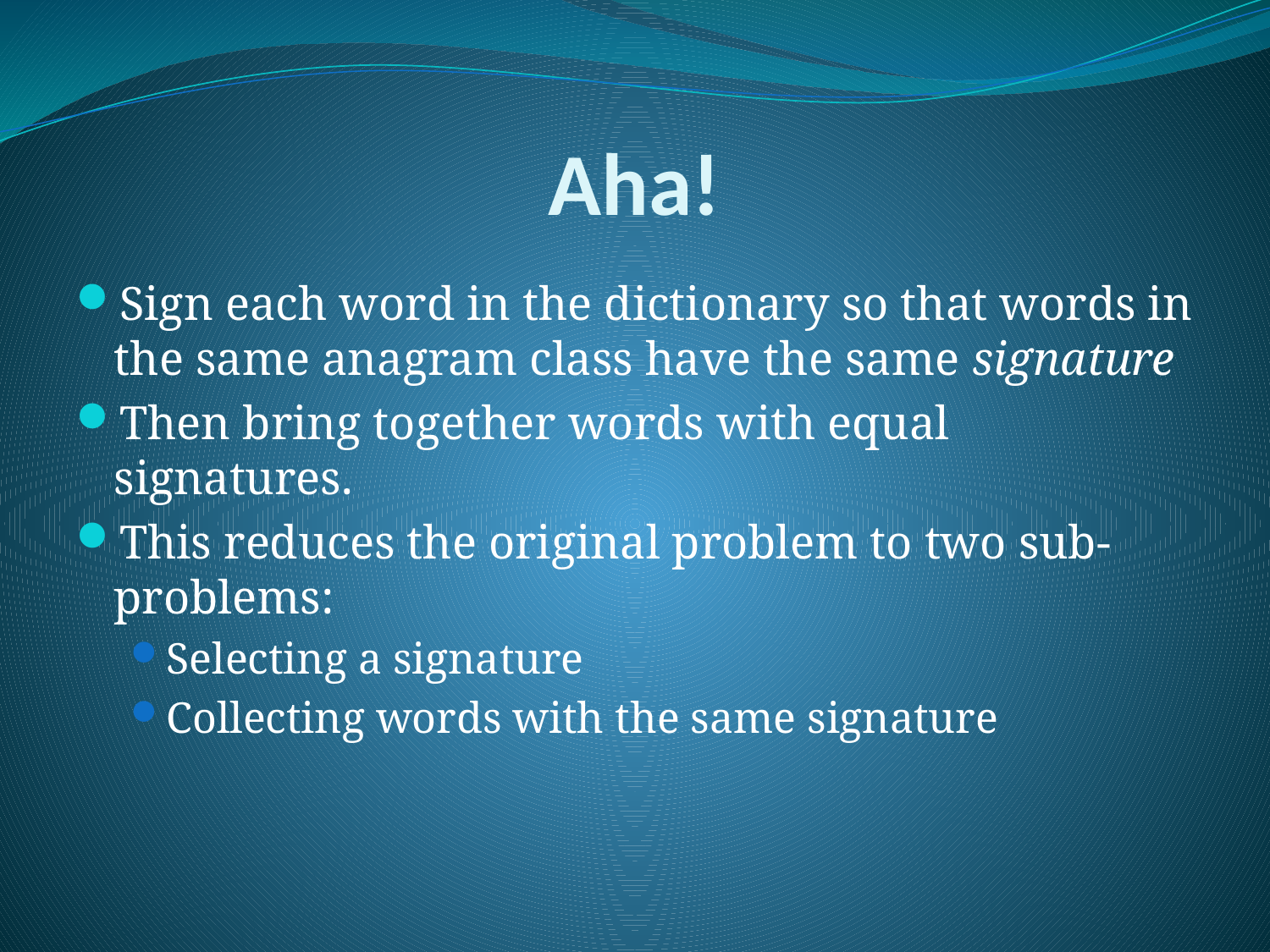

# Aha!
Sign each word in the dictionary so that words in the same anagram class have the same signature
Then bring together words with equal signatures.
This reduces the original problem to two sub-problems:
Selecting a signature
Collecting words with the same signature